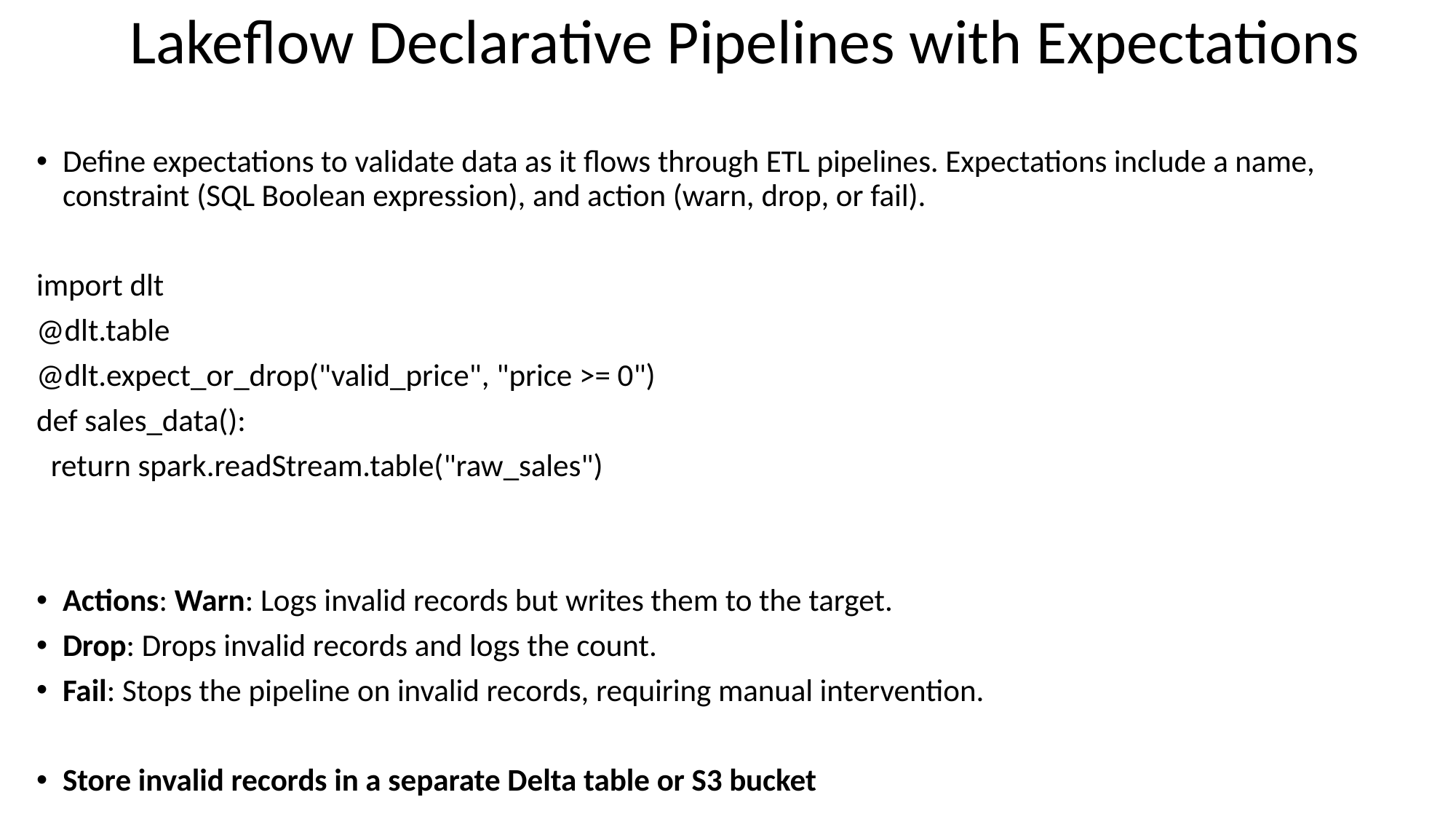

# Lakeflow Declarative Pipelines with Expectations
Define expectations to validate data as it flows through ETL pipelines. Expectations include a name, constraint (SQL Boolean expression), and action (warn, drop, or fail).

import dlt
@dlt.table
@dlt.expect_or_drop("valid_price", "price >= 0")
def sales_data():
  return spark.readStream.table("raw_sales")

Actions: Warn: Logs invalid records but writes them to the target.
Drop: Drops invalid records and logs the count.
Fail: Stops the pipeline on invalid records, requiring manual intervention.

Store invalid records in a separate Delta table or S3 bucket